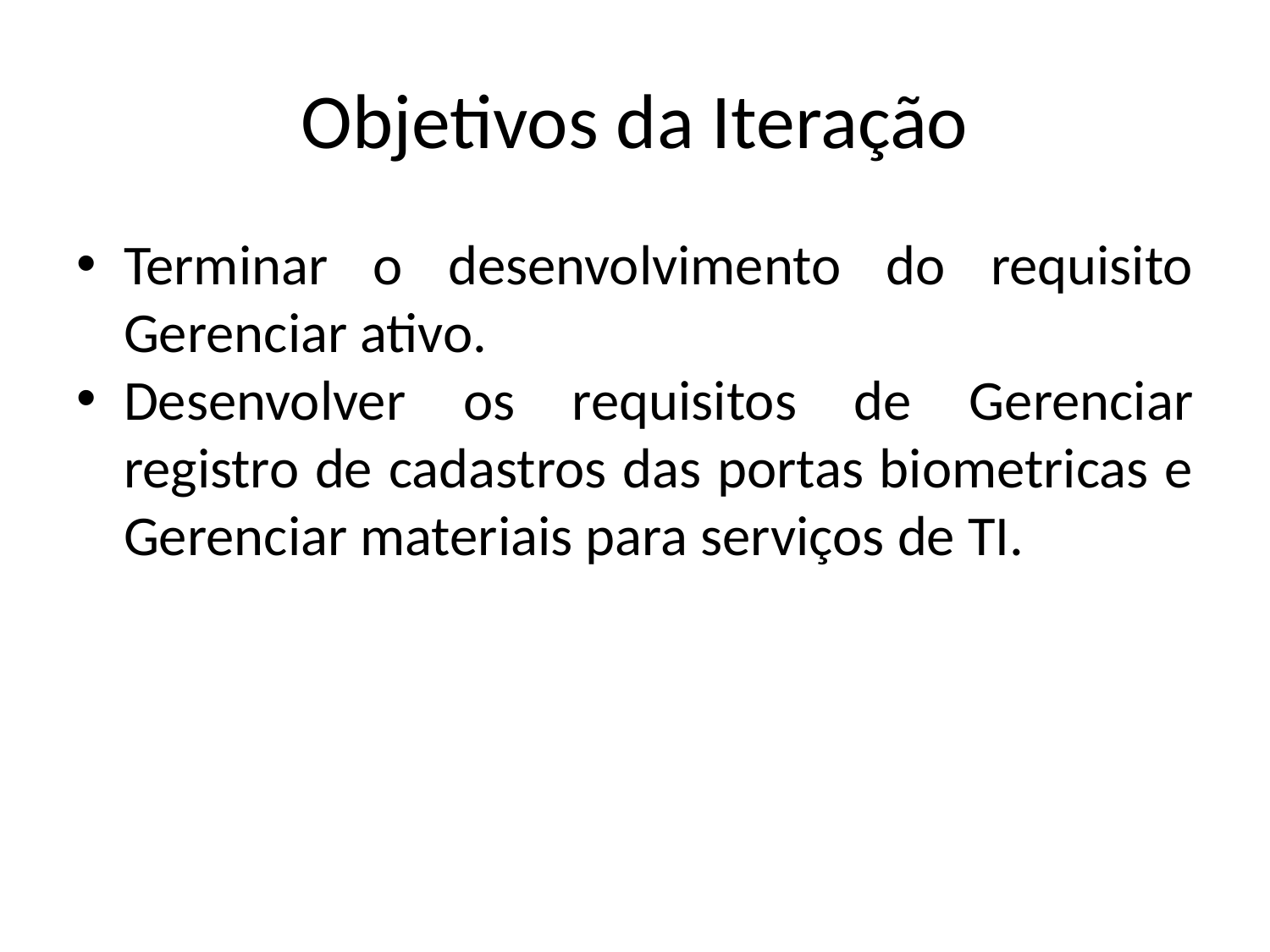

Objetivos da Iteração
Terminar o desenvolvimento do requisito Gerenciar ativo.
Desenvolver os requisitos de Gerenciar registro de cadastros das portas biometricas e Gerenciar materiais para serviços de TI.